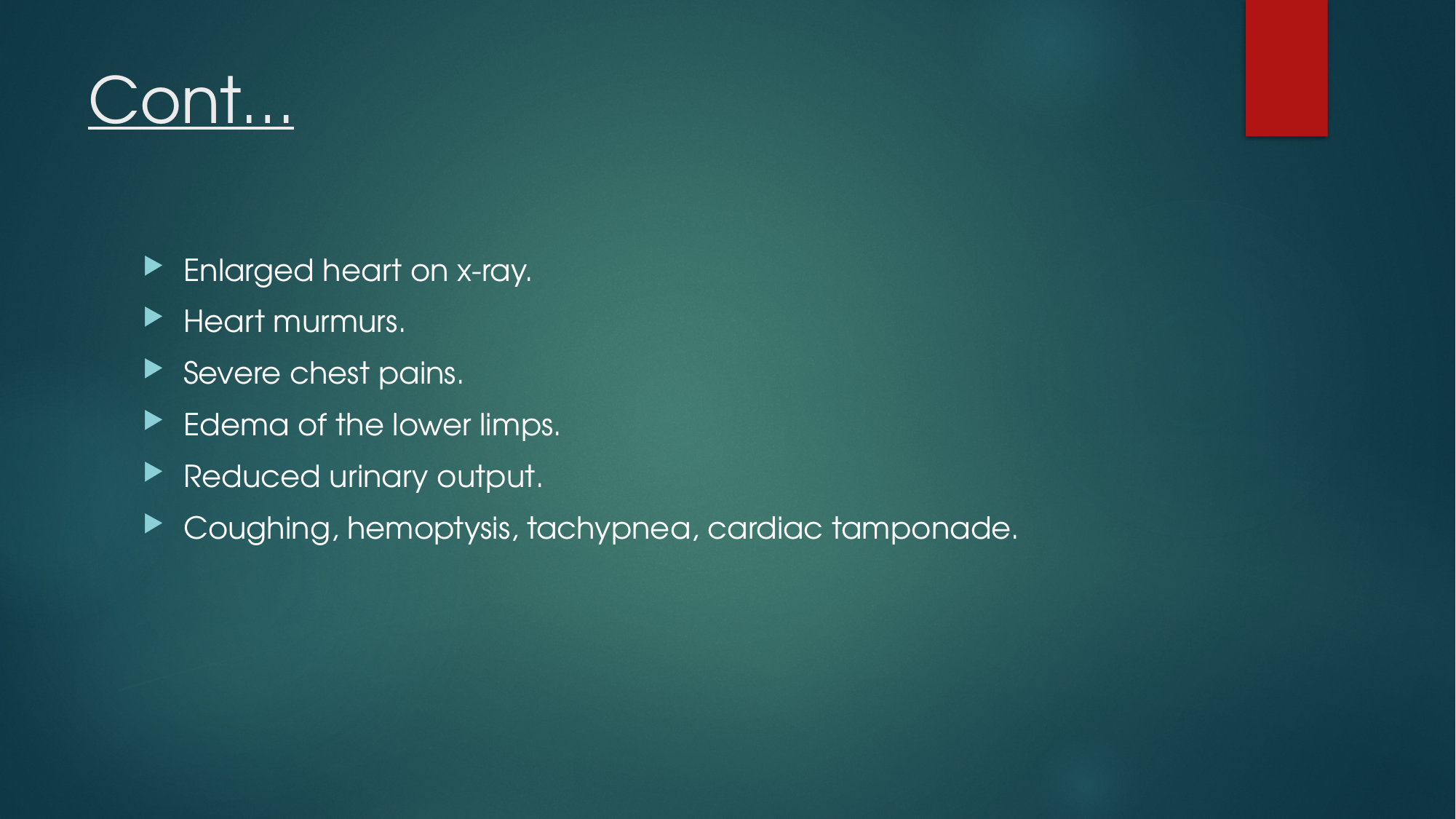

# Cont…
Enlarged heart on x-ray.
Heart murmurs.
Severe chest pains.
Edema of the lower limps.
Reduced urinary output.
Coughing, hemoptysis, tachypnea, cardiac tamponade.